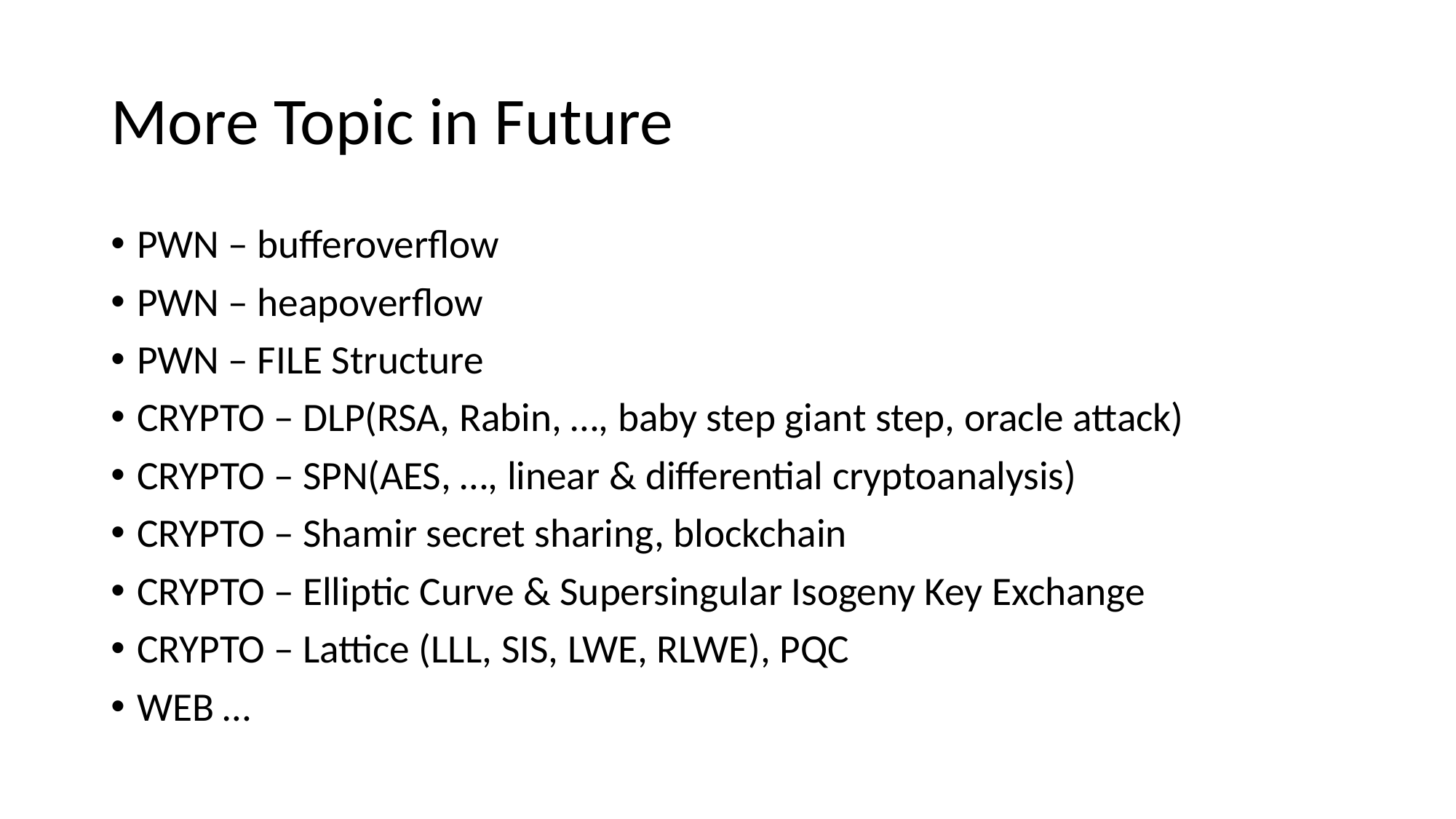

# More Topic in Future
PWN – bufferoverflow
PWN – heapoverflow
PWN – FILE Structure
CRYPTO – DLP(RSA, Rabin, …, baby step giant step, oracle attack)
CRYPTO – SPN(AES, …, linear & differential cryptoanalysis)
CRYPTO – Shamir secret sharing, blockchain
CRYPTO – Elliptic Curve & Supersingular Isogeny Key Exchange
CRYPTO – Lattice (LLL, SIS, LWE, RLWE), PQC
WEB …